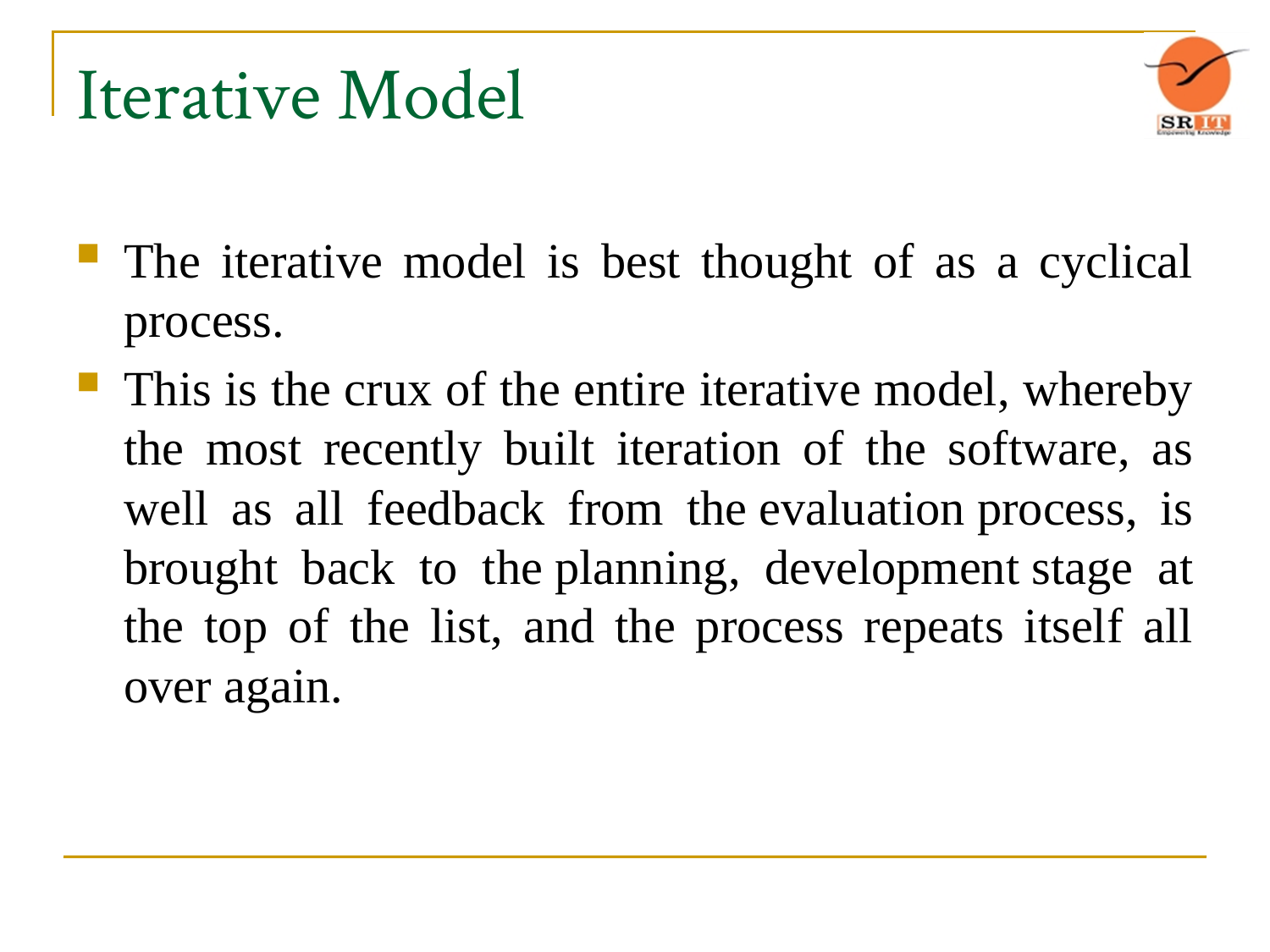

# Iterative Model
The iterative model is best thought of as a cyclical process.
This is the crux of the entire iterative model, whereby the most recently built iteration of the software, as well as all feedback from the evaluation process, is brought back to the planning, development stage at the top of the list, and the process repeats itself all over again.